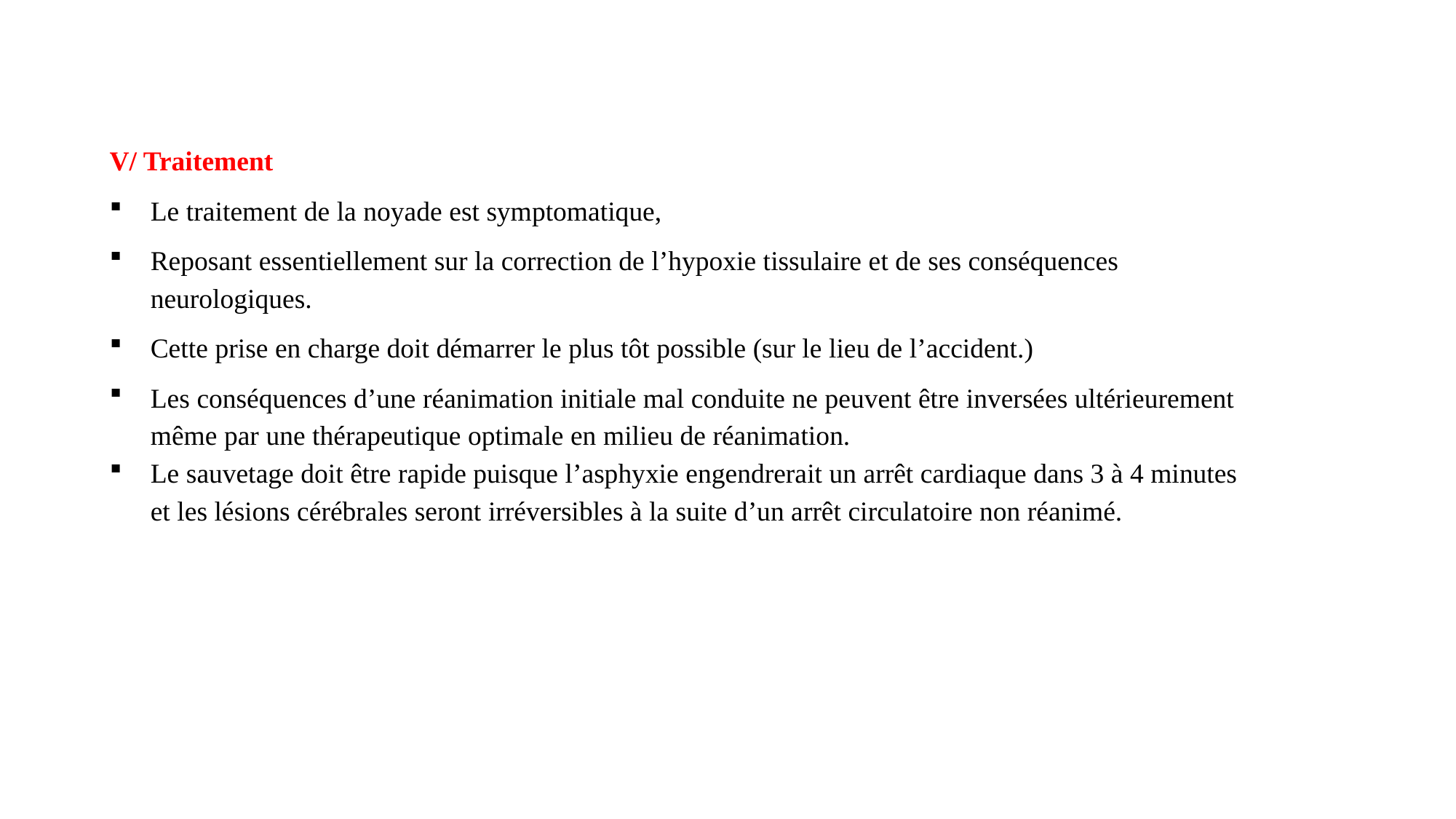

V/ Traitement
Le traitement de la noyade est symptomatique,
Reposant essentiellement sur la correction de l’hypoxie tissulaire et de ses conséquences neurologiques.
Cette prise en charge doit démarrer le plus tôt possible (sur le lieu de l’accident.)
Les conséquences d’une réanimation initiale mal conduite ne peuvent être inversées ultérieurement même par une thérapeutique optimale en milieu de réanimation.
Le sauvetage doit être rapide puisque l’asphyxie engendrerait un arrêt cardiaque dans 3 à 4 minutes et les lésions cérébrales seront irréversibles à la suite d’un arrêt circulatoire non réanimé.